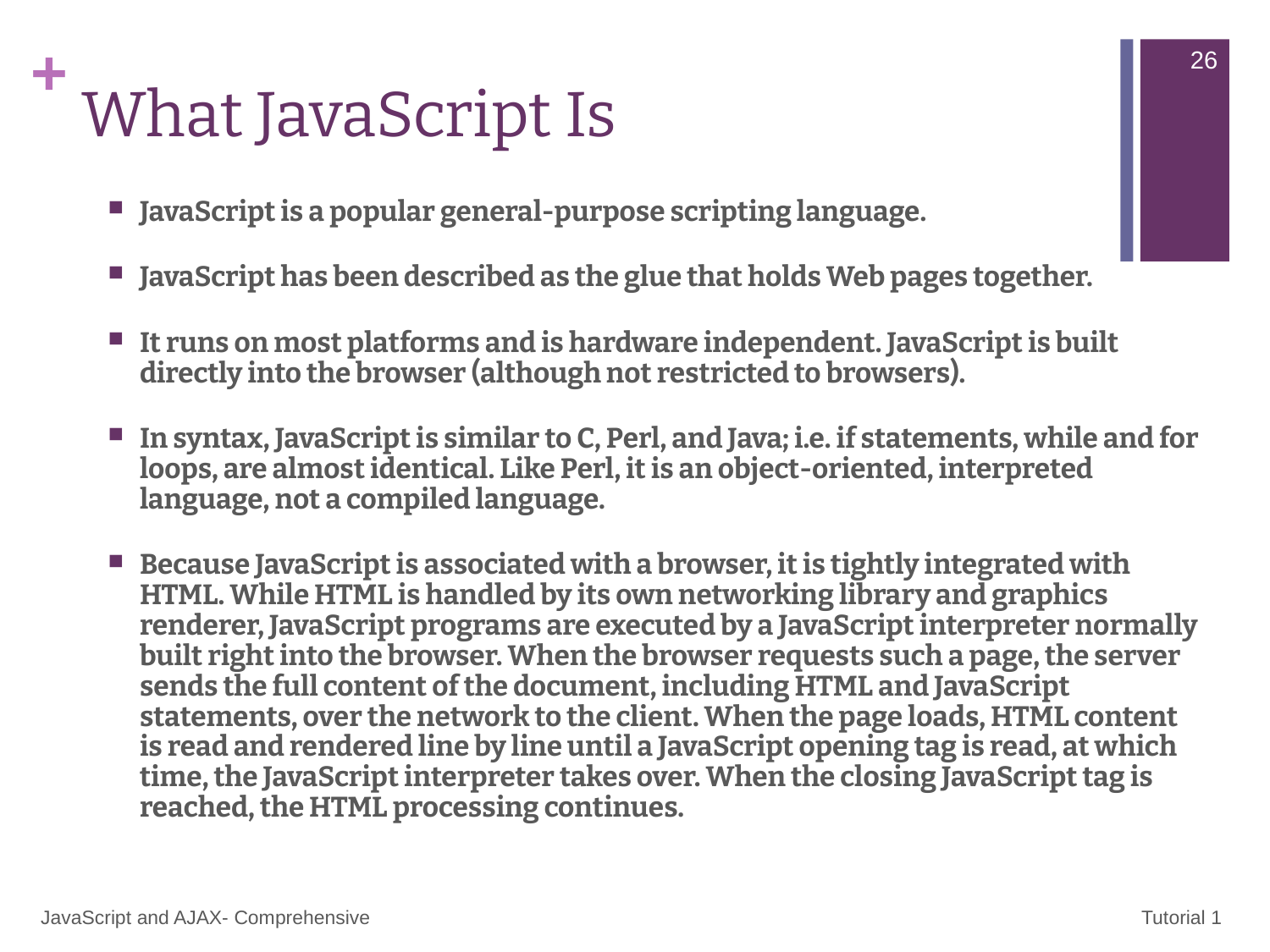

26
# What JavaScript Is
JavaScript is a popular general-purpose scripting language.
JavaScript has been described as the glue that holds Web pages together.
It runs on most platforms and is hardware independent. JavaScript is built directly into the browser (although not restricted to browsers).
In syntax, JavaScript is similar to C, Perl, and Java; i.e. if statements, while and for loops, are almost identical. Like Perl, it is an object-oriented, interpreted language, not a compiled language.
Because JavaScript is associated with a browser, it is tightly integrated with HTML. While HTML is handled by its own networking library and graphics renderer, JavaScript programs are executed by a JavaScript interpreter normally built right into the browser. When the browser requests such a page, the server sends the full content of the document, including HTML and JavaScript statements, over the network to the client. When the page loads, HTML content is read and rendered line by line until a JavaScript opening tag is read, at which time, the JavaScript interpreter takes over. When the closing JavaScript tag is reached, the HTML processing continues.
JavaScript and AJAX- Comprehensive
Tutorial 1